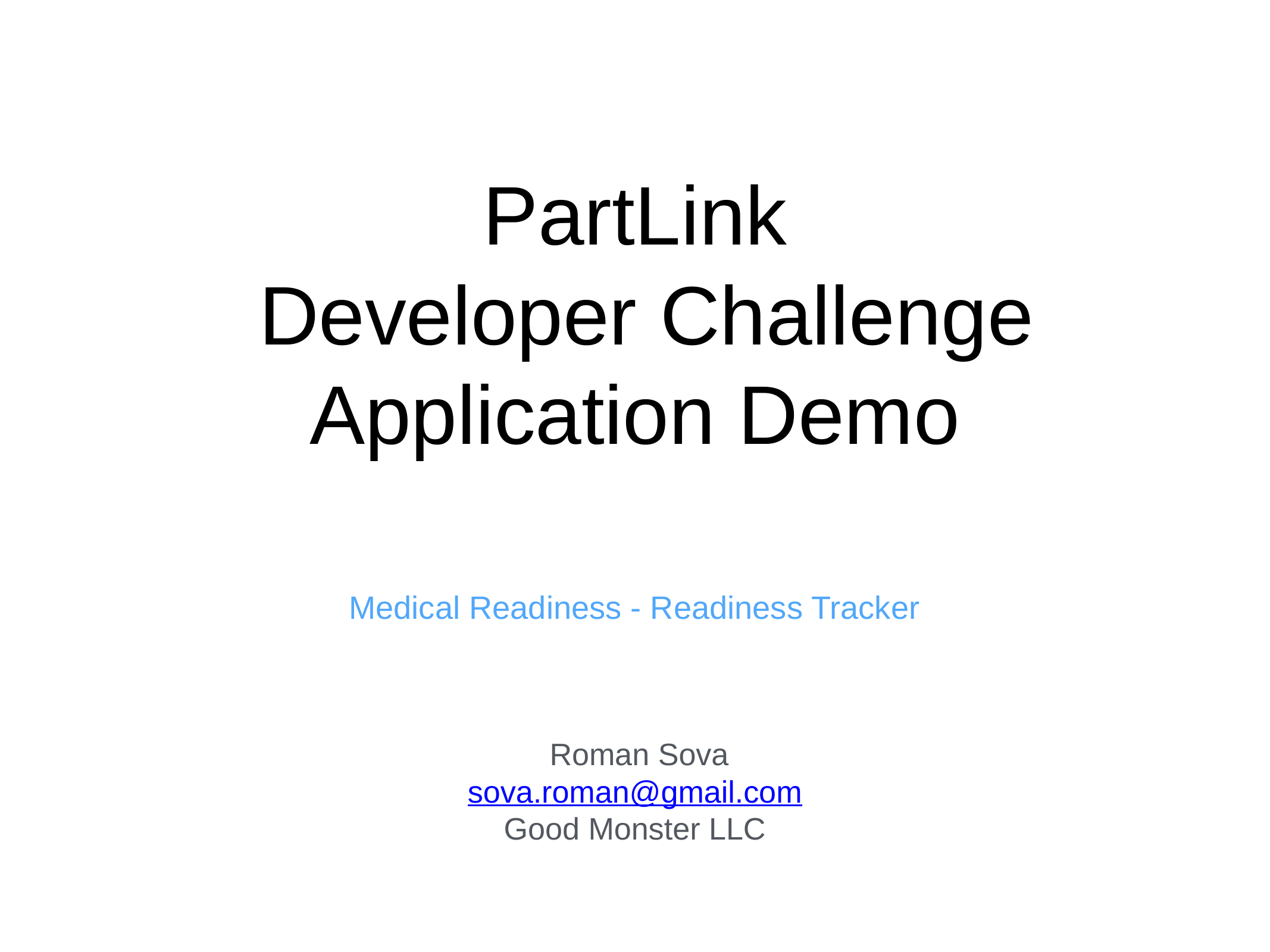

# PartLink
 Developer Challenge Application Demo
Medical Readiness - Readiness Tracker
 Roman Sova
sova.roman@gmail.com
Good Monster LLC